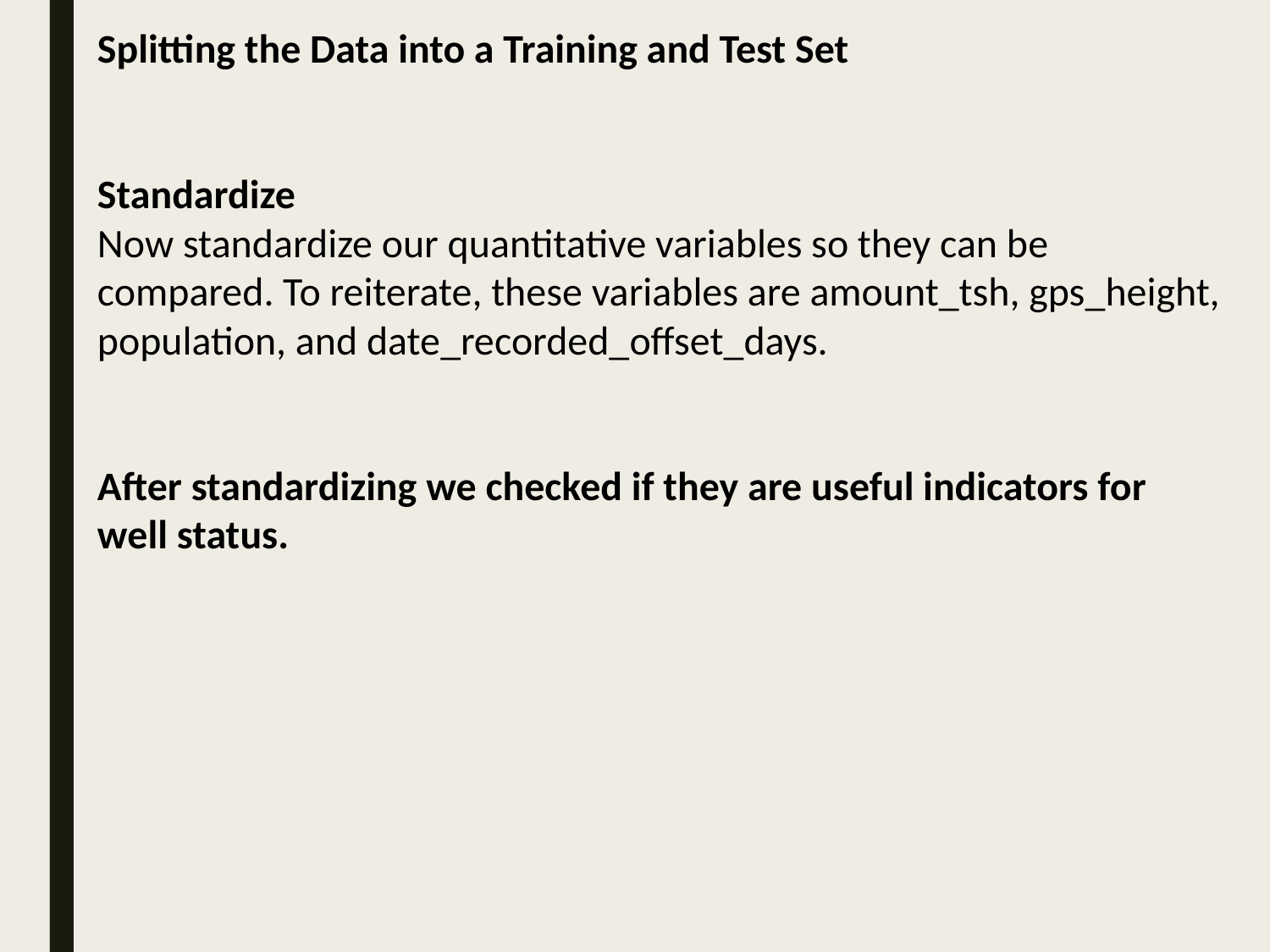

Splitting the Data into a Training and Test Set

Standardize
Now standardize our quantitative variables so they can be compared. To reiterate, these variables are amount_tsh, gps_height, population, and date_recorded_offset_days.

After standardizing we checked if they are useful indicators for well status.